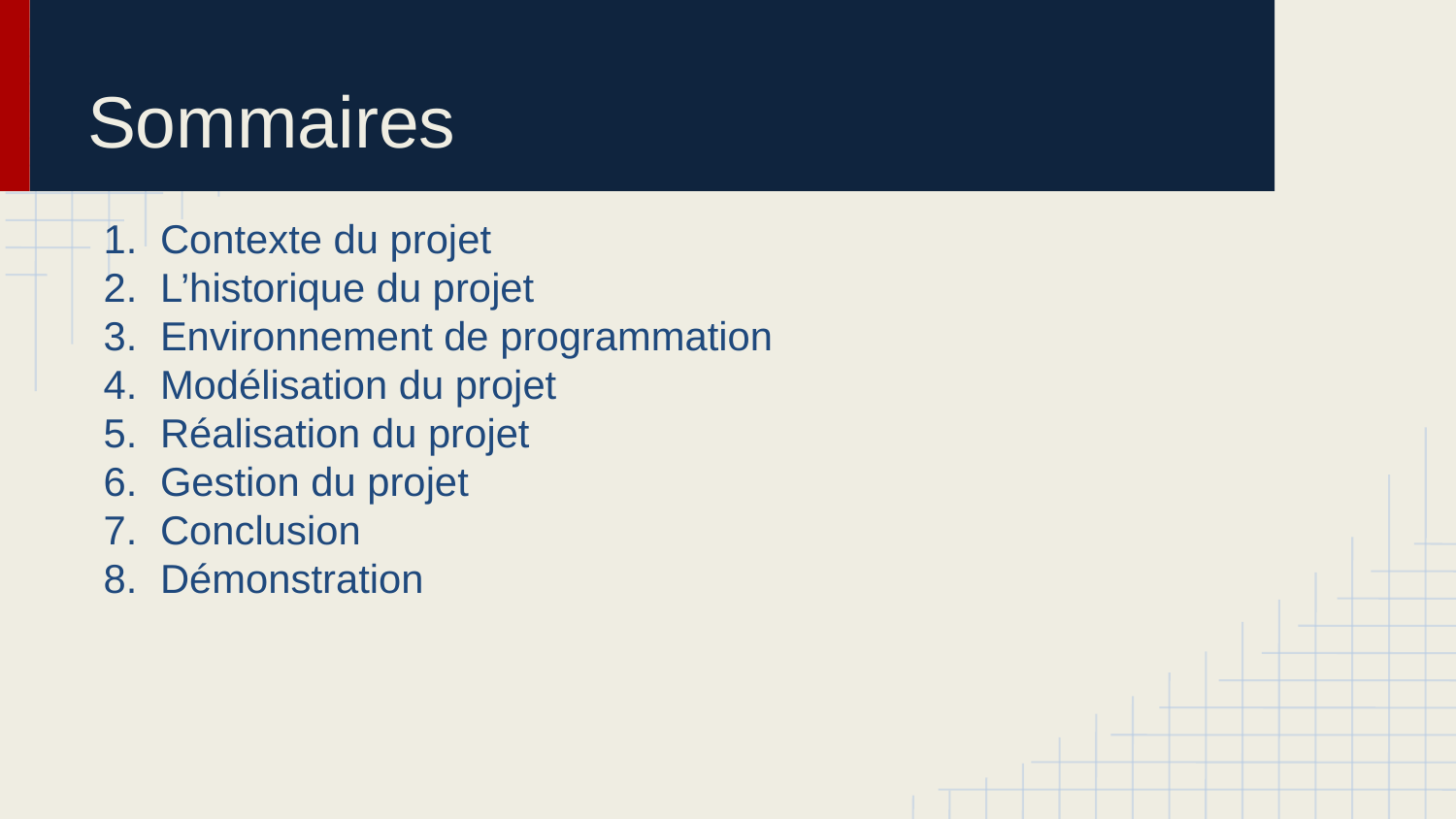

# Sommaires
Contexte du projet
L’historique du projet
Environnement de programmation
Modélisation du projet
Réalisation du projet
Gestion du projet
Conclusion
Démonstration